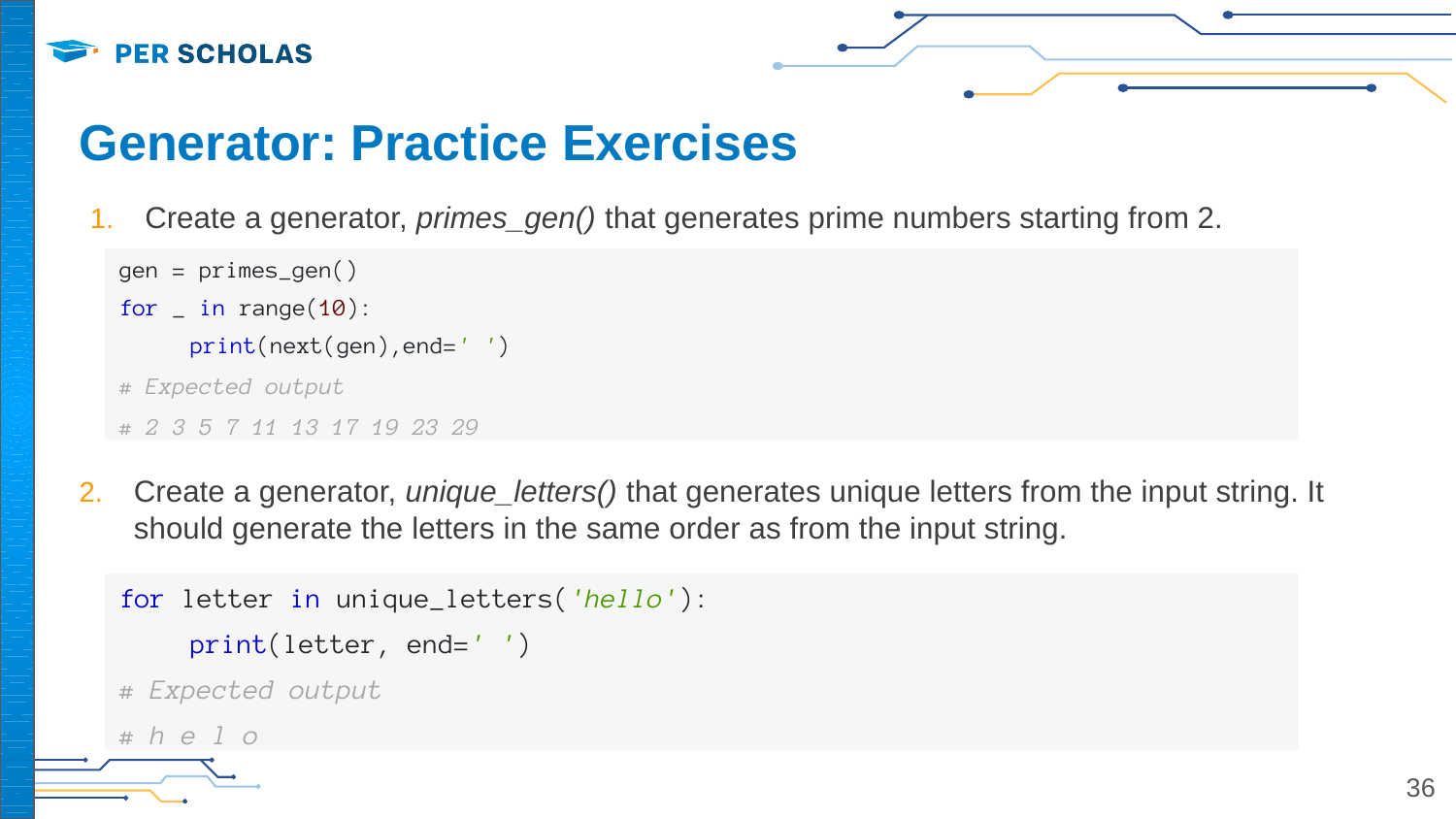

# Generator: Practice Exercises
1.	Create a generator, primes_gen() that generates prime numbers starting from 2.
gen = primes_gen()
for _ in range(10): print(next(gen),end=' ')
# Expected output
# 2 3 5 7 11 13 17 19 23 29
2.	Create a generator, unique_letters() that generates unique letters from the input string. It should generate the letters in the same order as from the input string.
for letter in unique_letters('hello'):
print(letter, end=' ')
# Expected output
# h e l o
36